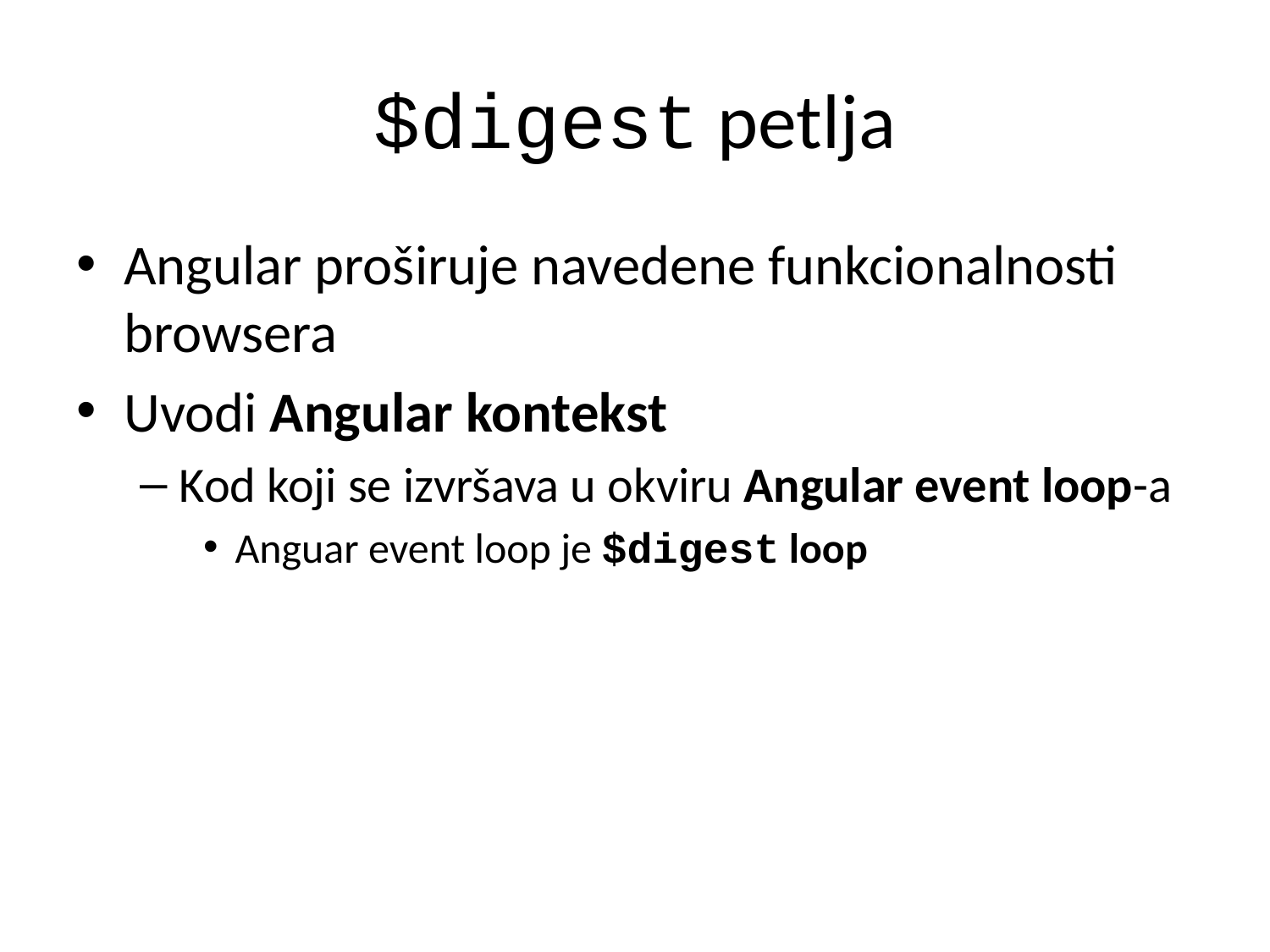

# $digest petlja
Angular proširuje navedene funkcionalnosti browsera
Uvodi Angular kontekst
Kod koji se izvršava u okviru Angular event loop-a
Anguar event loop je $digest loop